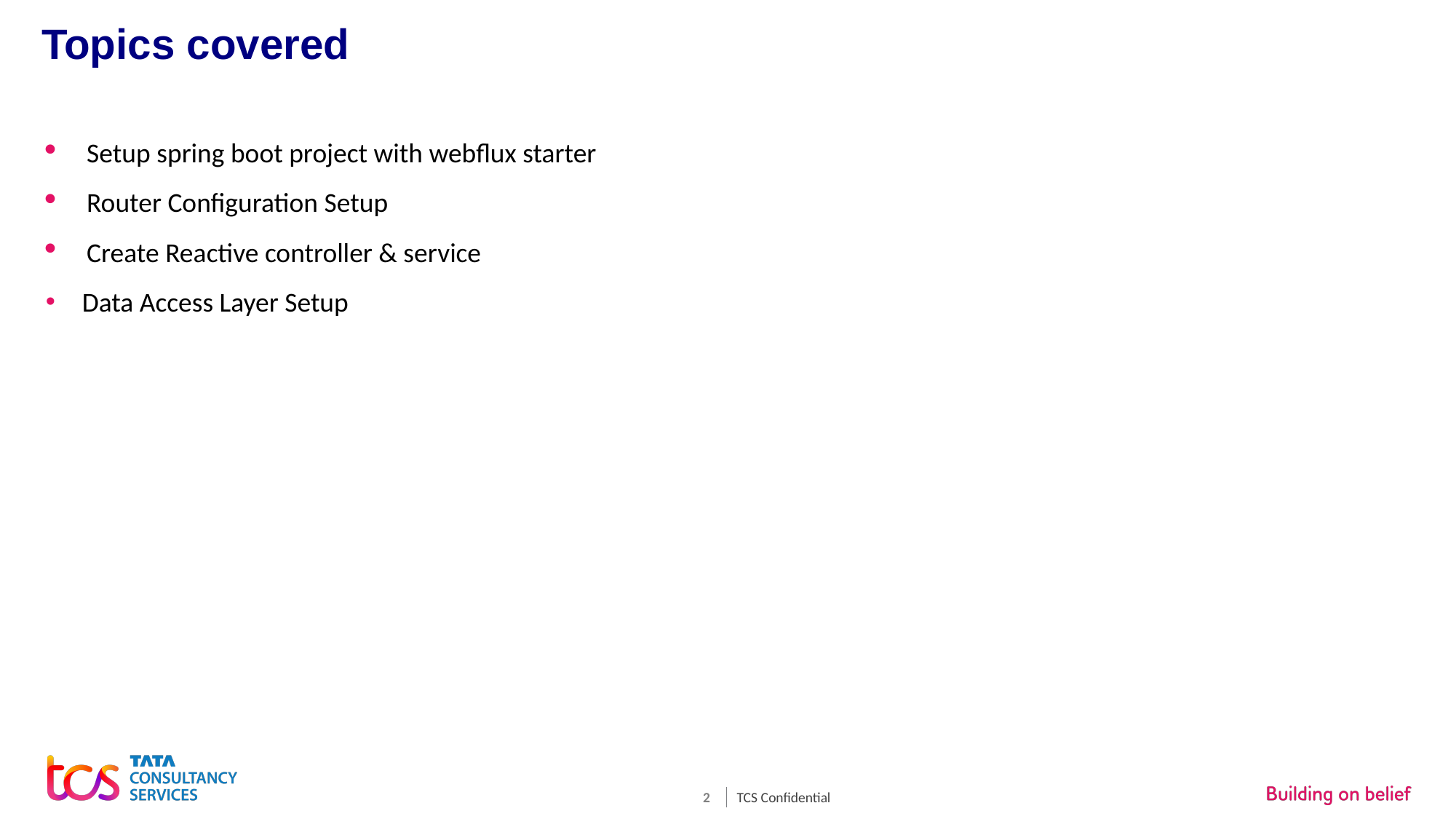

# Topics covered
Setup spring boot project with webflux starter
Router Configuration Setup
Create Reactive controller & service
Data Access Layer Setup
TCS Confidential